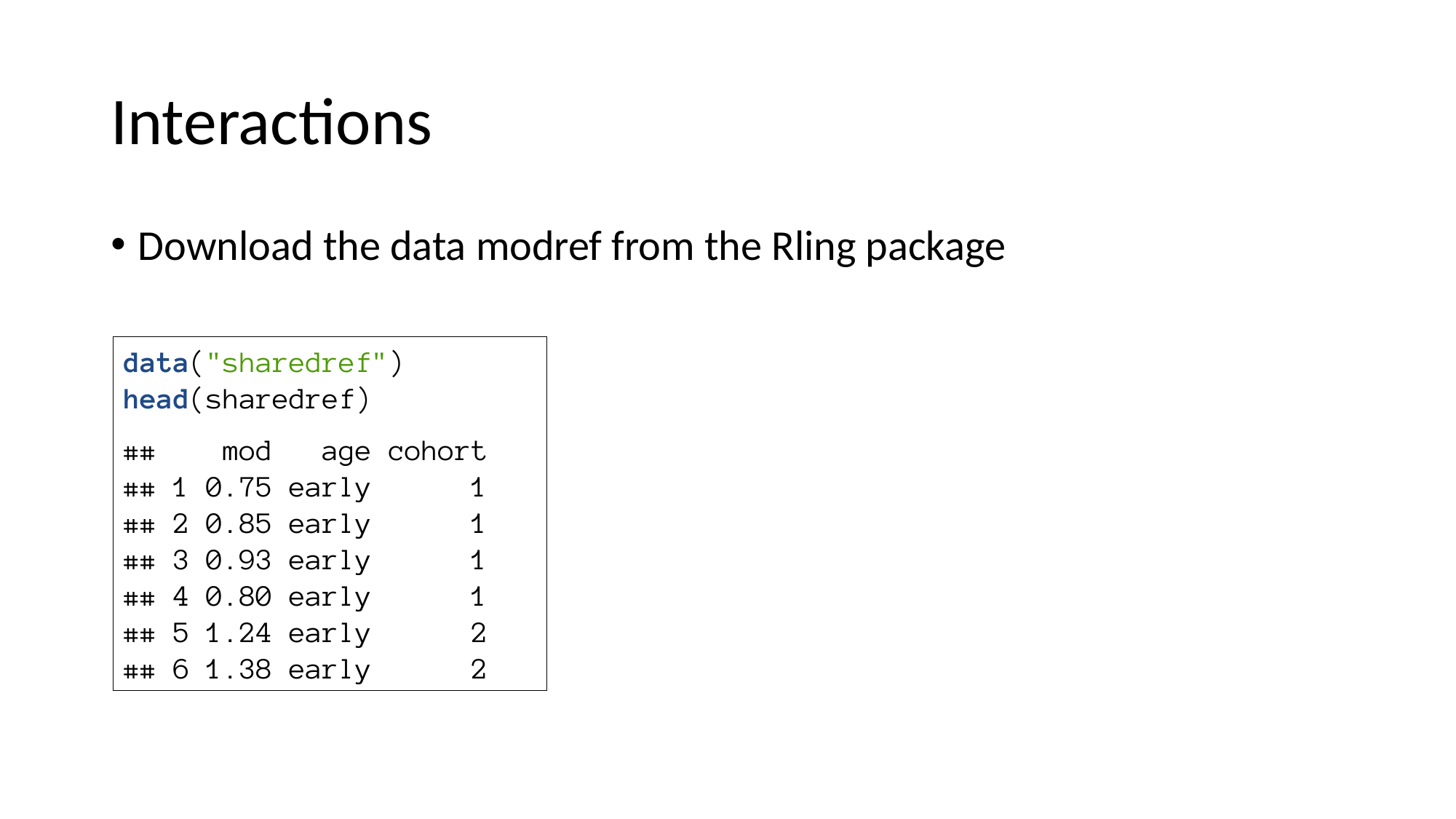

# Interactions
Download the data modref from the Rling package
data("sharedref")
head(sharedref)
##    mod   age cohort ## 1 0.75 early      1 ## 2 0.85 early      1 ## 3 0.93 early      1 ## 4 0.80 early      1 ## 5 1.24 early      2 ## 6 1.38 early      2